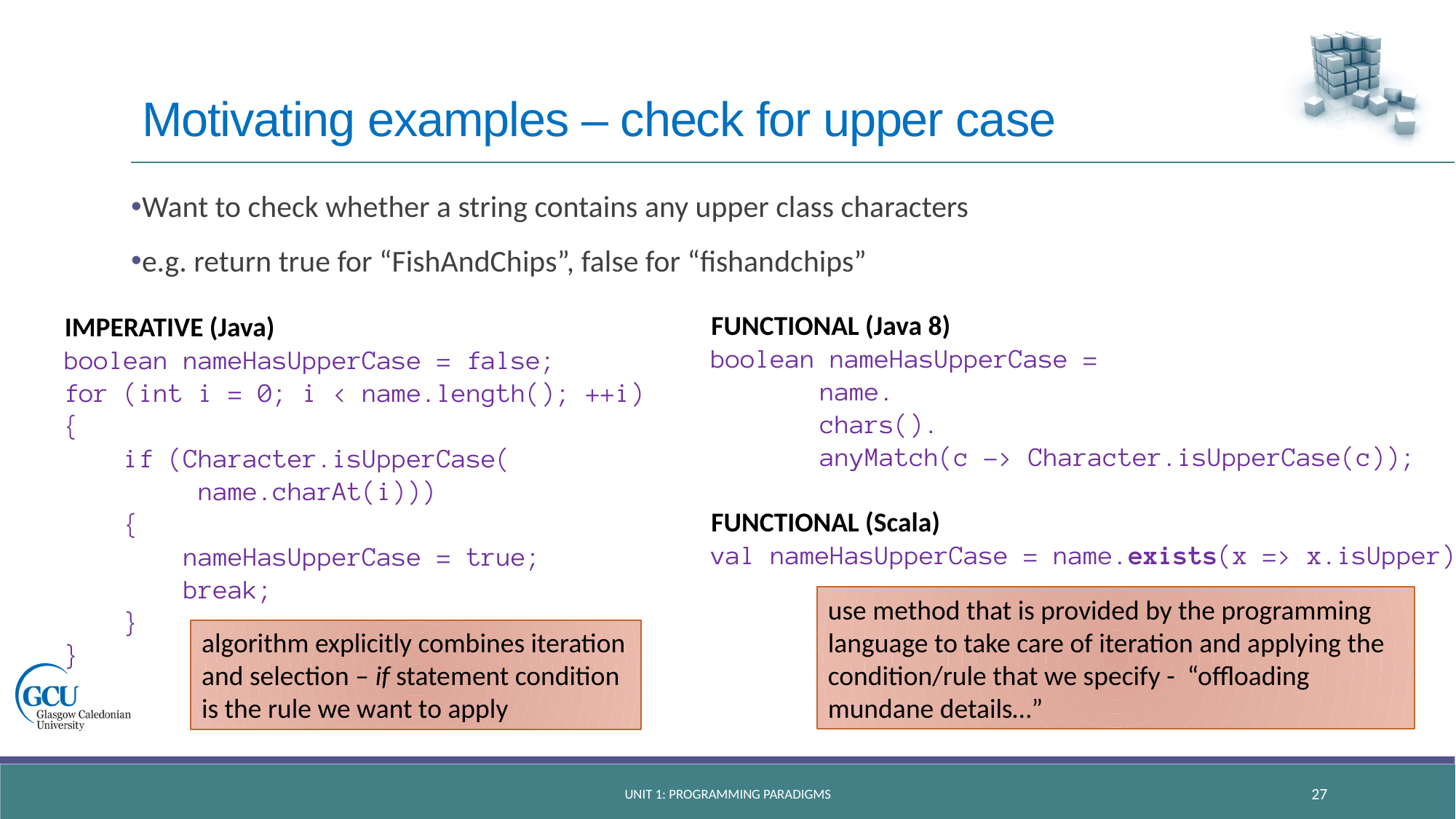

# Motivating examples – check for upper case
Want to check whether a string contains any upper class characters
e.g. return true for “FishAndChips”, false for “fishandchips”

FUNCTIONAL (Java 8)
boolean nameHasUpperCase =
	name.
	chars().
   	anyMatch(c -> Character.isUpperCase(c));

FUNCTIONAL (Scala)
val nameHasUpperCase = name.exists(x => x.isUpper)
IMPERATIVE (Java)
boolean nameHasUpperCase = false;
for (int i = 0; i < name.length(); ++i)
{
    if (Character.isUpperCase(
         name.charAt(i)))
    {
        nameHasUpperCase = true;
        break;
    }
}
use method that is provided by the programming language to take care of iteration and applying the condition/rule that we specify -  “offloading mundane details…”
algorithm explicitly combines iteration and selection – if statement condition is the rule we want to apply
Unit 1: programming paradigms
27